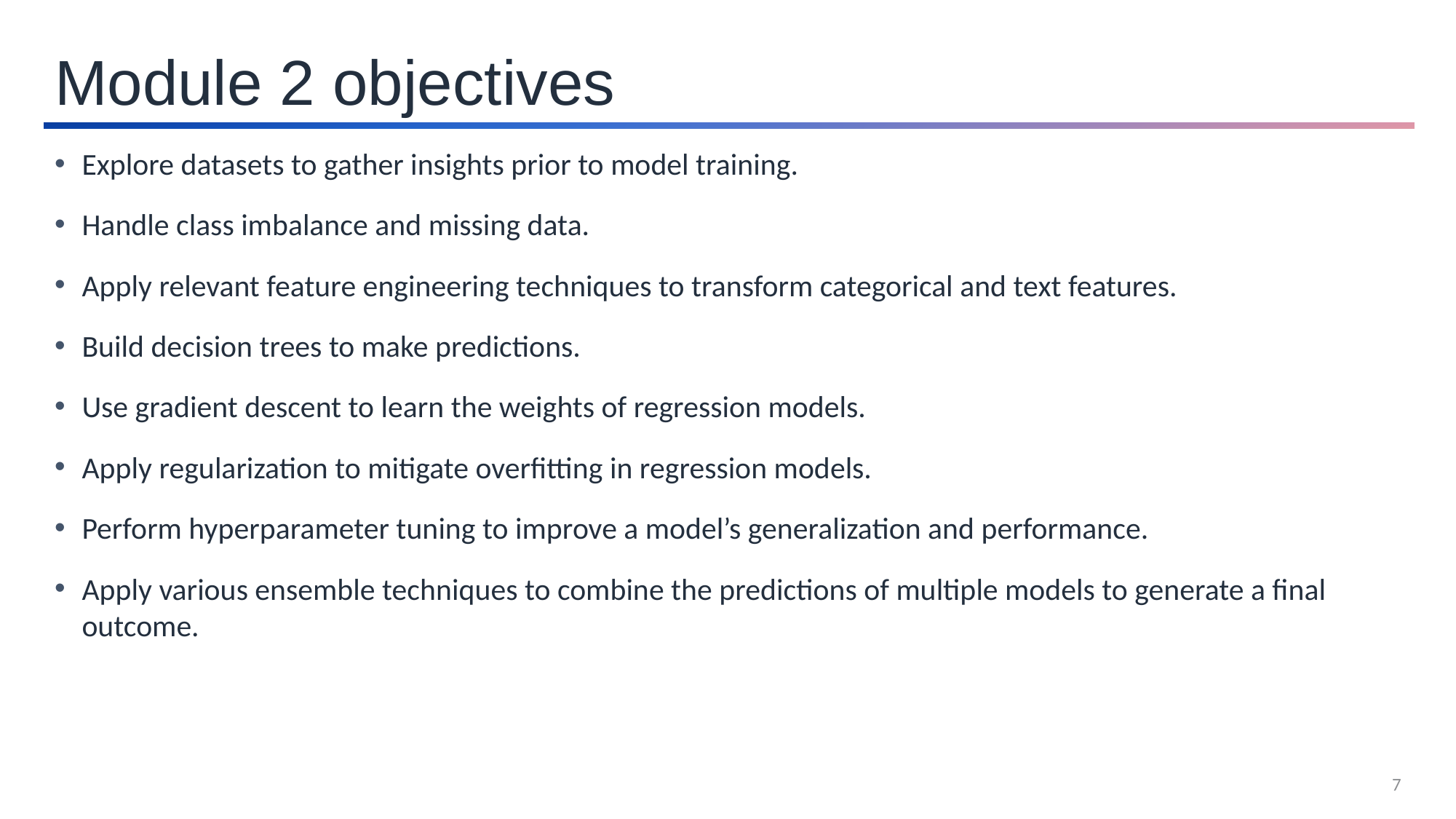

Module 2 objectives
Explore datasets to gather insights prior to model training.
Handle class imbalance and missing data.
Apply relevant feature engineering techniques to transform categorical and text features.
Build decision trees to make predictions.
Use gradient descent to learn the weights of regression models.
Apply regularization to mitigate overfitting in regression models.
Perform hyperparameter tuning to improve a model’s generalization and performance.
Apply various ensemble techniques to combine the predictions of multiple models to generate a final outcome.
7